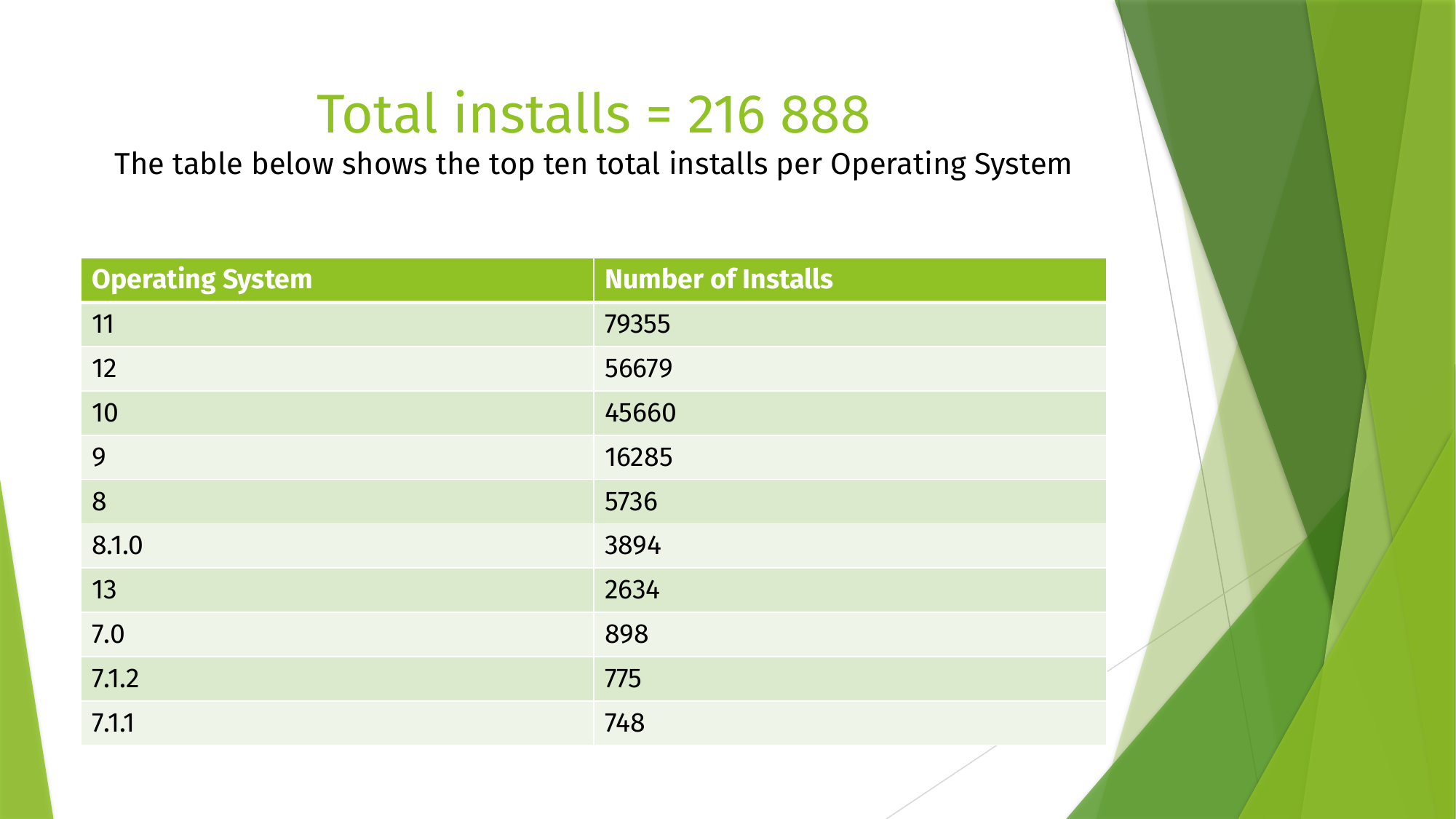

# Total installs = 216 888 The table below shows the top ten total installs per Operating System
| Operating System | Number of Installs |
| --- | --- |
| 11 | 79355 |
| 12 | 56679 |
| 10 | 45660 |
| 9 | 16285 |
| 8 | 5736 |
| 8.1.0 | 3894 |
| 13 | 2634 |
| 7.0 | 898 |
| 7.1.2 | 775 |
| 7.1.1 | 748 |